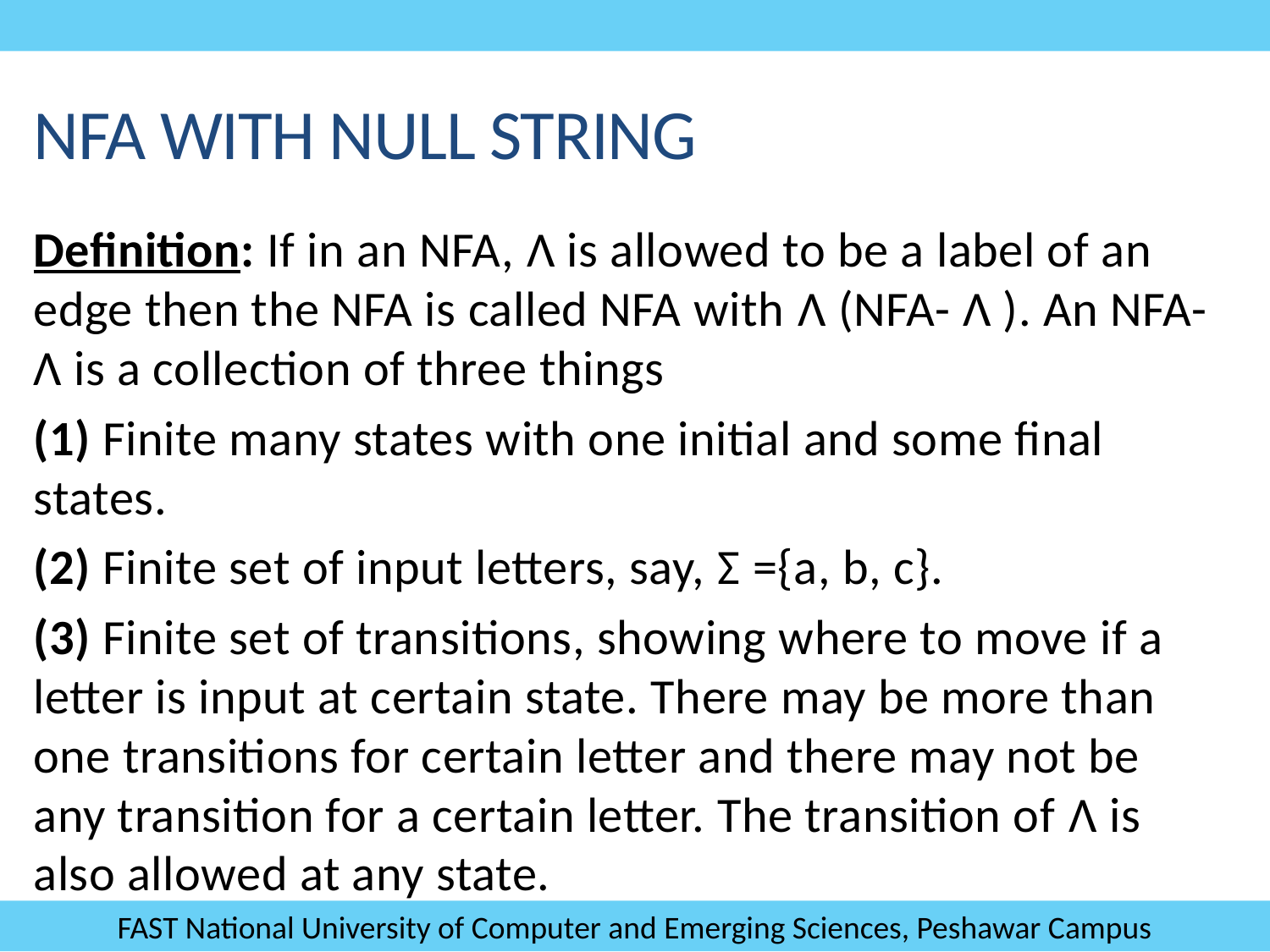

NFA with Null String
Definition: If in an NFA, Λ is allowed to be a label of an edge then the NFA is called NFA with Λ (NFA- Λ ). An NFA- Λ is a collection of three things
(1) Finite many states with one initial and some final states.
(2) Finite set of input letters, say, Σ ={a, b, c}.
(3) Finite set of transitions, showing where to move if a letter is input at certain state. There may be more than one transitions for certain letter and there may not be any transition for a certain letter. The transition of Λ is also allowed at any state.